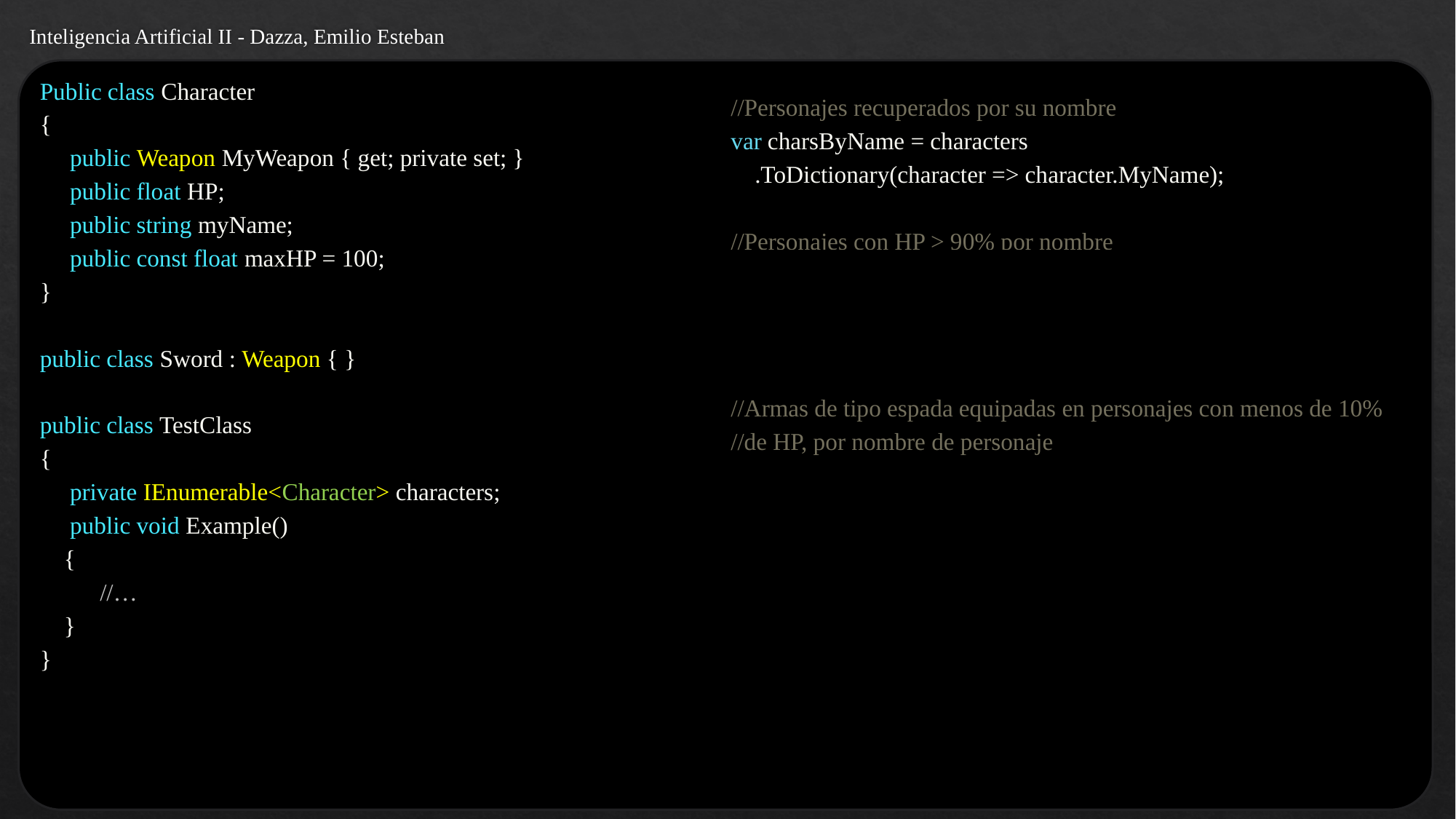

Inteligencia Artificial II - Dazza, Emilio Esteban
Public class Character
{
     public Weapon MyWeapon { get; private set; }
     public float HP;
     public string myName;
     public const float maxHP = 100;
}

public class Sword : Weapon { }

public class TestClass
{
     private IEnumerable<Character> characters;
     public void Example()
    {
          //…
    }
}

//Personajes recuperados por su nombre
var charsByName = characters
    .ToDictionary(character => character.MyName);

//Personajes con HP > 90% por nombre
var healthyCharactersByName = characters
    .Where(c => c.HP / c.MaxHP > 0.9f)
    .ToDictionary(character => character.Name);

//Armas de tipo espada equipadas en personajes con menos de 10%
//de HP, por nombre de personaje
var swordsByCharName = characters
    .Where( c => c.HP < c.maxHP * 0.1f)
    .Where( c => c.MyWeapon is Sword)
    .ToDictionary( c => c.myName, c => c.MyWeapon );